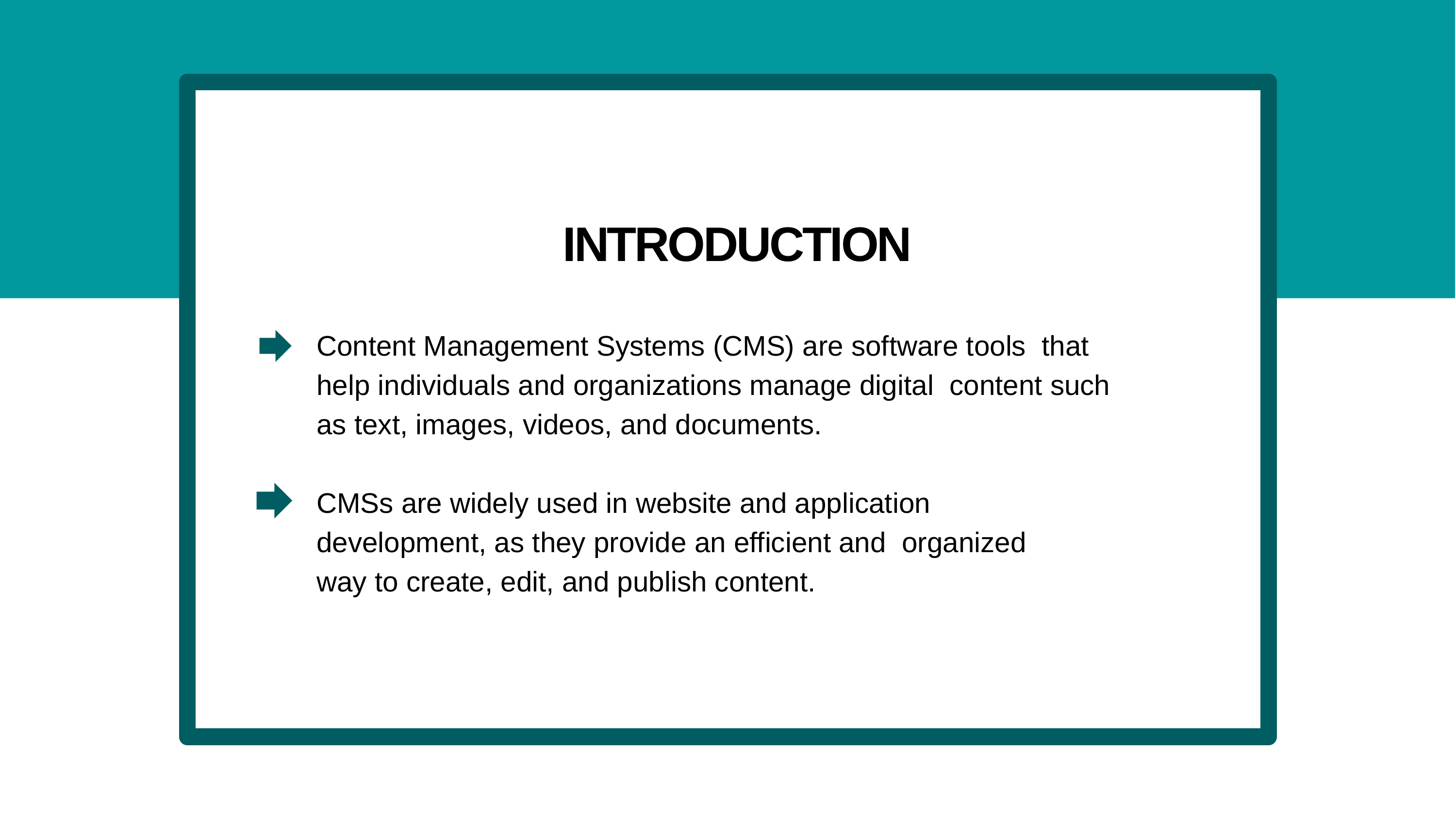

# INTRODUCTION
Content Management Systems (CMS) are software tools  that help individuals and organizations manage digital  content such as text, images, videos, and documents.

CMSs are widely used in website and application  development, as they provide an efficient and  organized way to create, edit, and publish content.